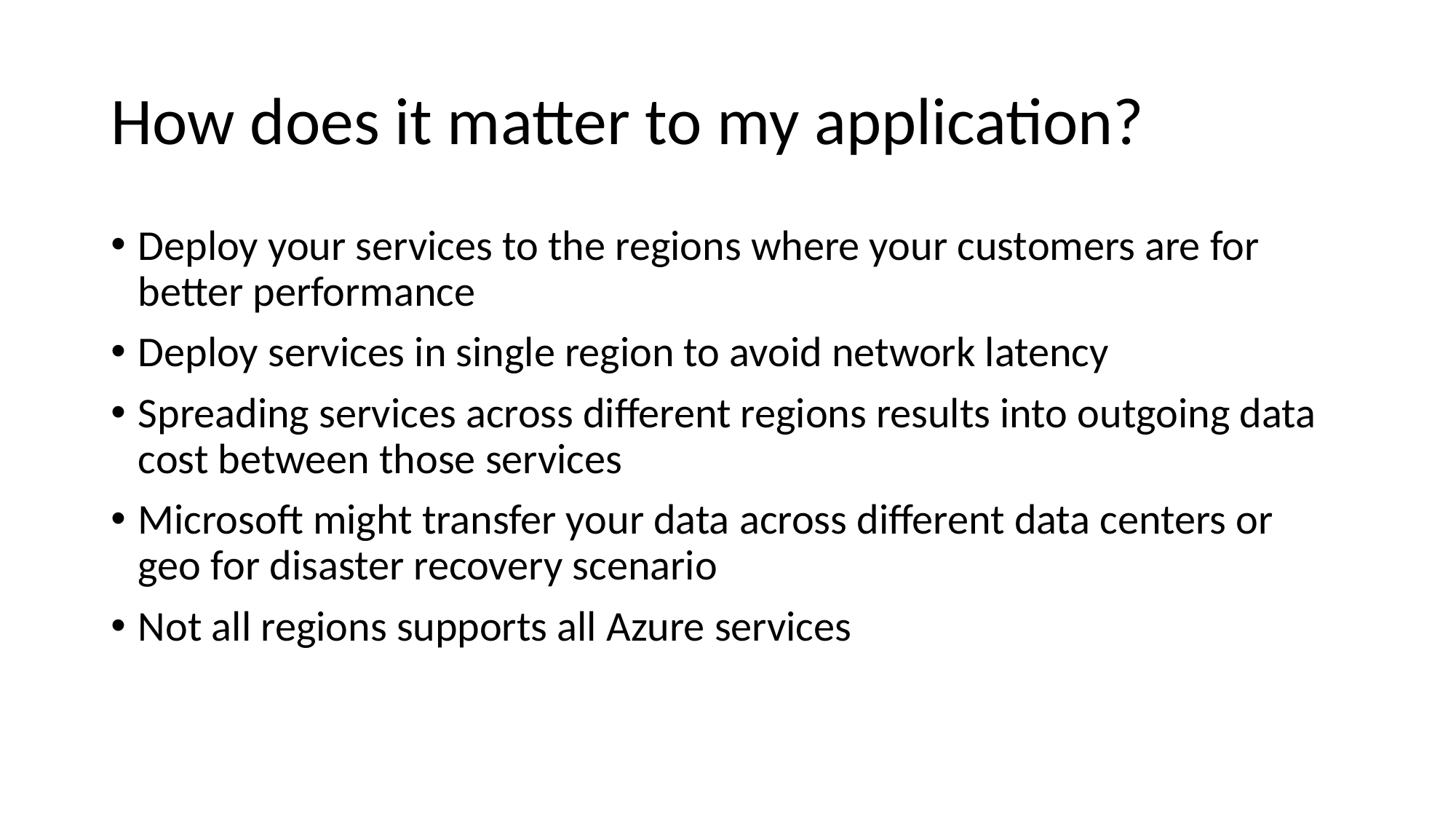

# How does it matter to my application?
Deploy your services to the regions where your customers are for better performance
Deploy services in single region to avoid network latency
Spreading services across different regions results into outgoing data cost between those services
Microsoft might transfer your data across different data centers or geo for disaster recovery scenario
Not all regions supports all Azure services